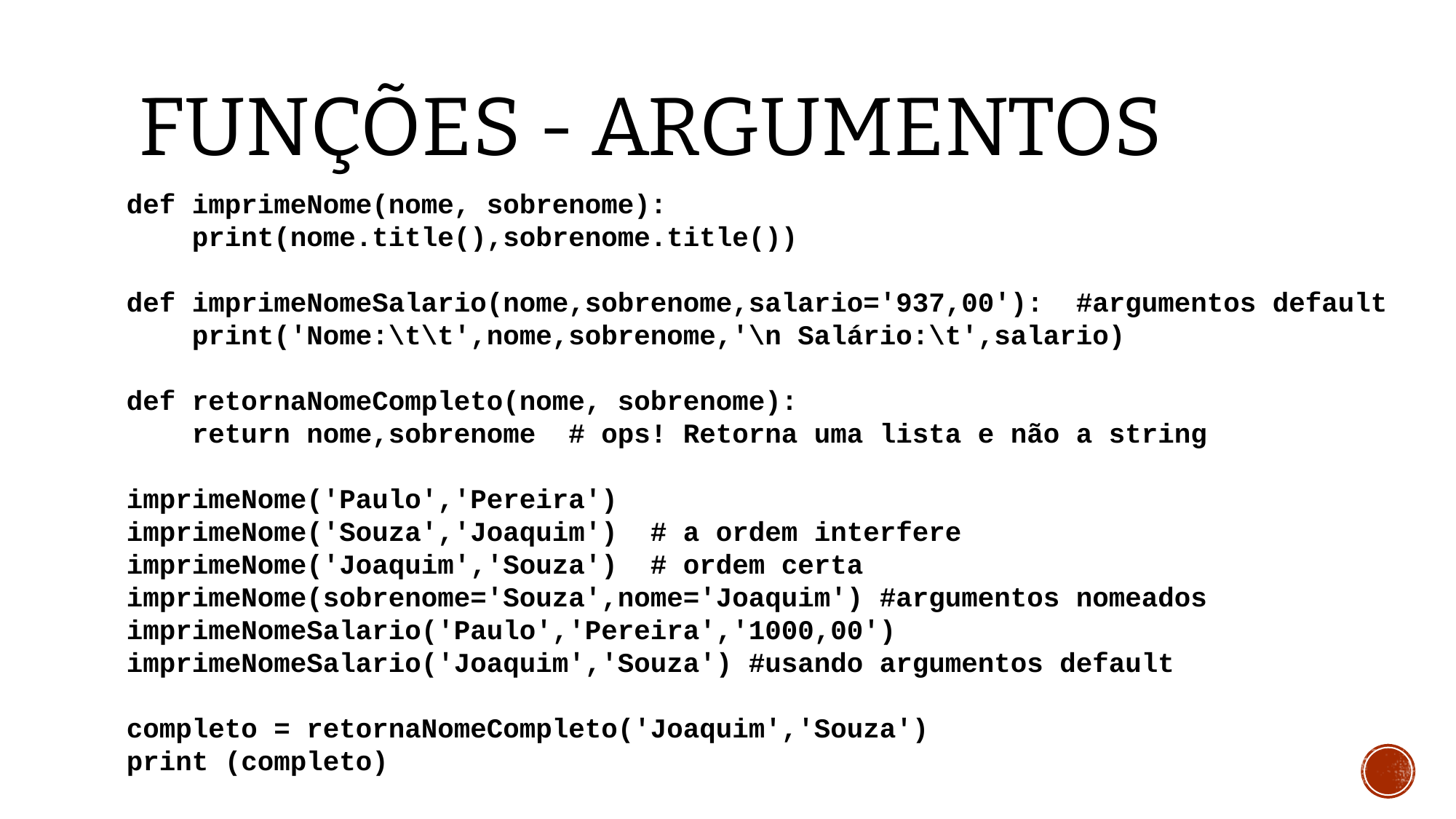

# Funções - ARGUMENTOS
def imprimeNome(nome, sobrenome):
    print(nome.title(),sobrenome.title())

def imprimeNomeSalario(nome,sobrenome,salario='937,00'):  #argumentos default
    print('Nome:\t\t',nome,sobrenome,'\n Salário:\t',salario)

def retornaNomeCompleto(nome, sobrenome):
    return nome,sobrenome  # ops! Retorna uma lista e não a string

imprimeNome('Paulo','Pereira')
imprimeNome('Souza','Joaquim')  # a ordem interfere
imprimeNome('Joaquim','Souza')  # ordem certa
imprimeNome(sobrenome='Souza',nome='Joaquim') #argumentos nomeados
imprimeNomeSalario('Paulo','Pereira','1000,00')
imprimeNomeSalario('Joaquim','Souza') #usando argumentos default

completo = retornaNomeCompleto('Joaquim','Souza')
print (completo)